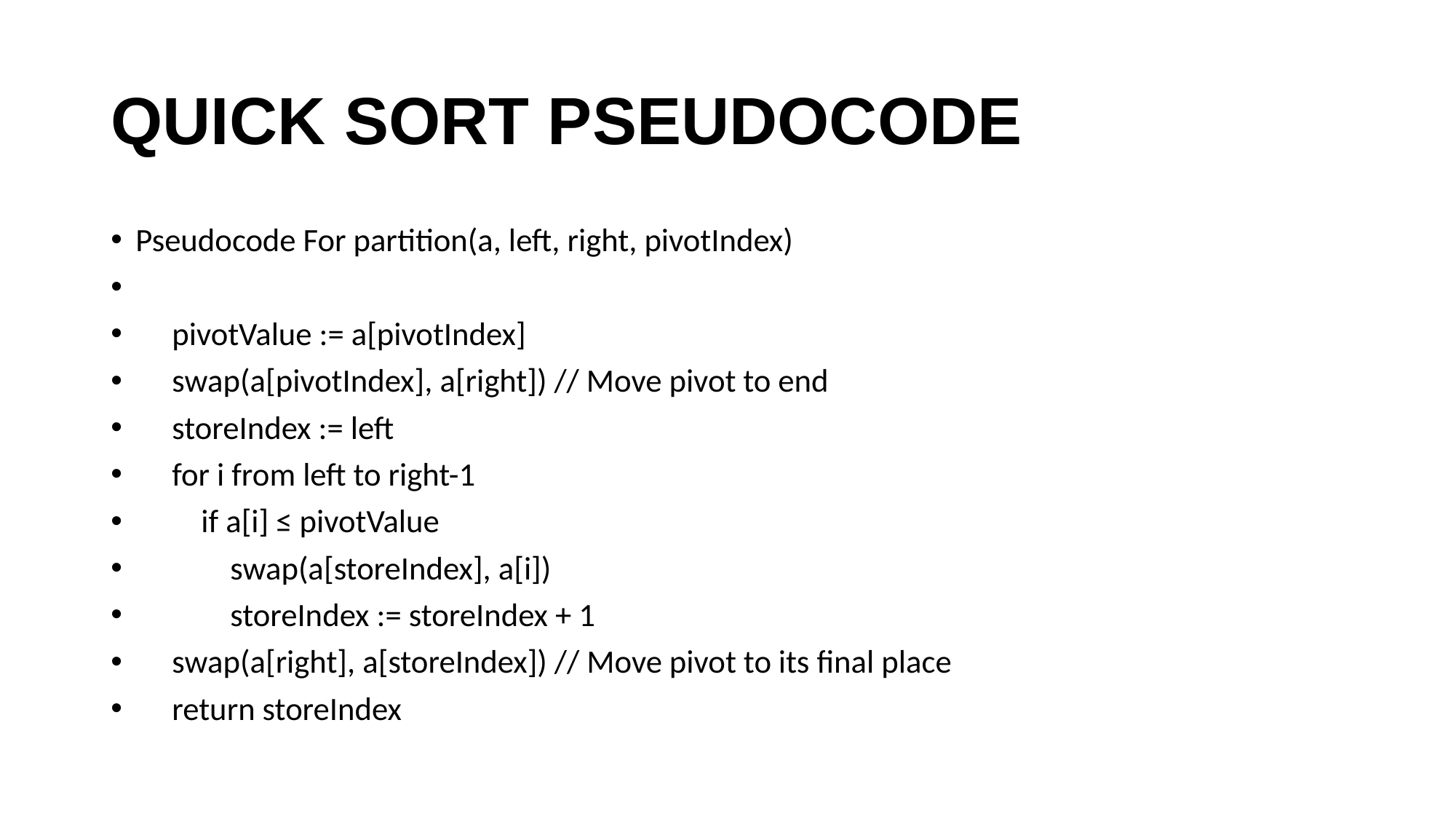

# QUICK SORT PSEUDOCODE
Pseudocode For partition(a, left, right, pivotIndex)

     pivotValue := a[pivotIndex]
     swap(a[pivotIndex], a[right]) // Move pivot to end
     storeIndex := left
     for i from left to right-1
         if a[i] ≤ pivotValue
             swap(a[storeIndex], a[i])
             storeIndex := storeIndex + 1
     swap(a[right], a[storeIndex]) // Move pivot to its final place
     return storeIndex